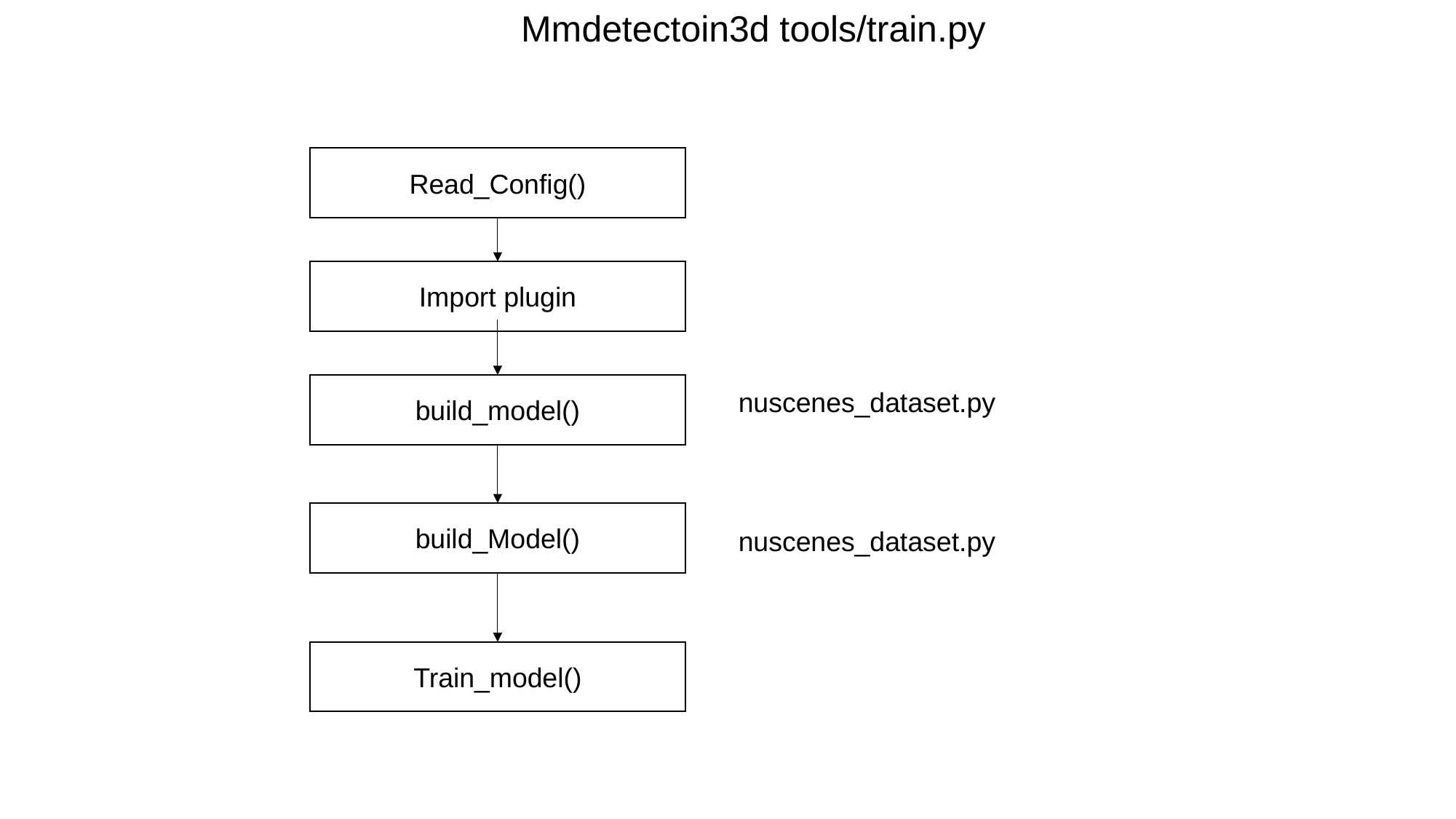

Mmdetectoin3d tools/train.py
Read_Config()
Import plugin
build_model()
nuscenes_dataset.py
build_Model()
nuscenes_dataset.py
Train_model()